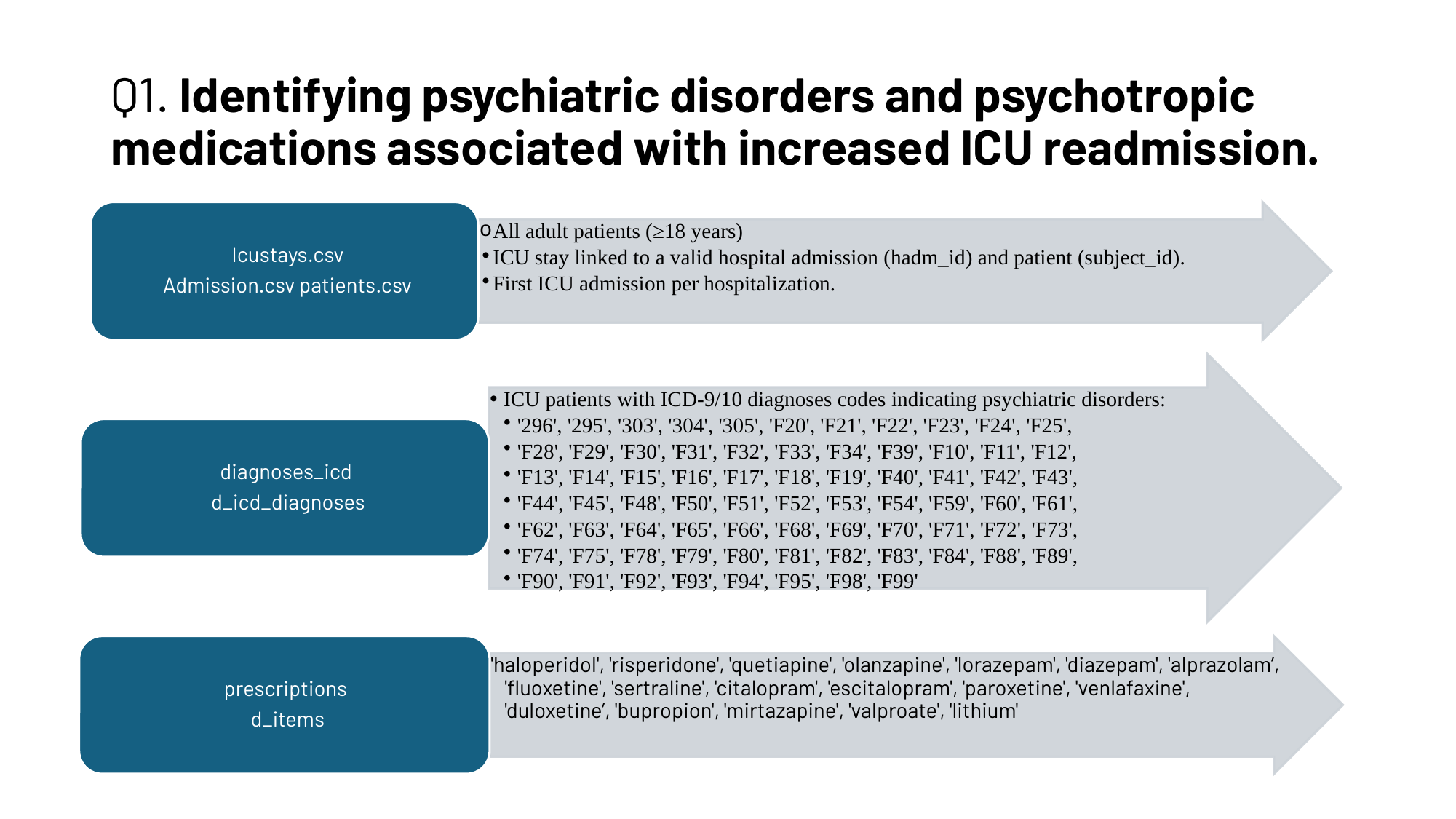

# Q1. Identifying psychiatric disorders and psychotropic medications associated with increased ICU readmission.
All adult patients (≥18 years)
ICU stay linked to a valid hospital admission (hadm_id) and patient (subject_id).
First ICU admission per hospitalization.
Icustays.csv
Admission.csv patients.csv
ICU patients with ICD-9/10 diagnoses codes indicating psychiatric disorders:
'296', '295', '303', '304', '305', 'F20', 'F21', 'F22', 'F23', 'F24', 'F25',
'F28', 'F29', 'F30', 'F31', 'F32', 'F33', 'F34', 'F39', 'F10', 'F11', 'F12',
'F13', 'F14', 'F15', 'F16', 'F17', 'F18', 'F19', 'F40', 'F41', 'F42', 'F43',
'F44', 'F45', 'F48', 'F50', 'F51', 'F52', 'F53', 'F54', 'F59', 'F60', 'F61',
'F62', 'F63', 'F64', 'F65', 'F66', 'F68', 'F69', 'F70', 'F71', 'F72', 'F73',
'F74', 'F75', 'F78', 'F79', 'F80', 'F81', 'F82', 'F83', 'F84', 'F88', 'F89',
'F90', 'F91', 'F92', 'F93', 'F94', 'F95', 'F98', 'F99'
diagnoses_icd
d_icd_diagnoses
'haloperidol', 'risperidone', 'quetiapine', 'olanzapine', 'lorazepam', 'diazepam', 'alprazolam’, 'fluoxetine', 'sertraline', 'citalopram', 'escitalopram', 'paroxetine', 'venlafaxine', 'duloxetine’, 'bupropion', 'mirtazapine', 'valproate', 'lithium'
prescriptions
d_items